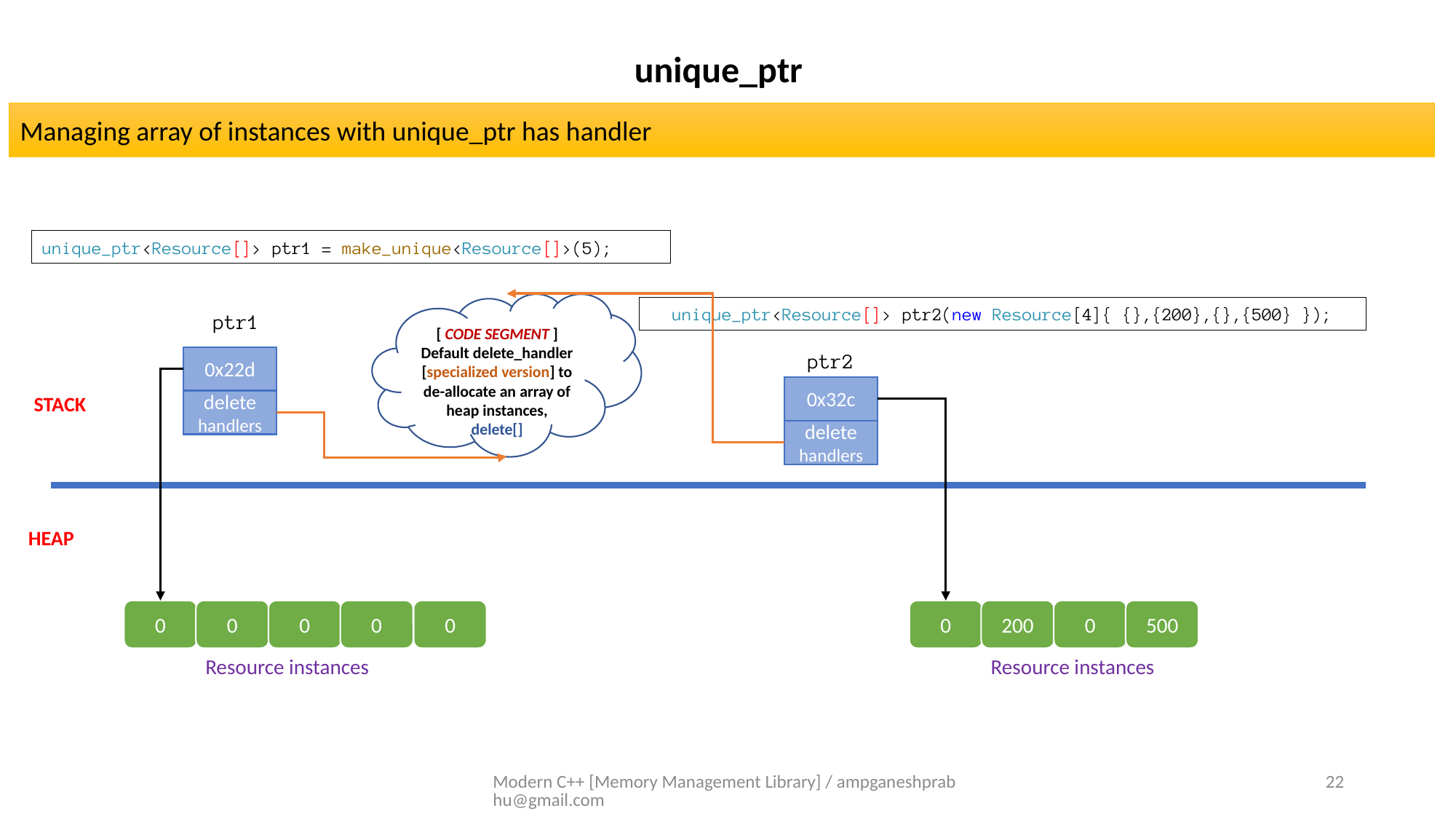

unique_ptr
Managing array of instances with unique_ptr has handler
unique_ptr<Resource[]> ptr1 = make_unique<Resource[]>(5);

[ CODE SEGMENT ]
Default delete_handler [specialized version] to de-allocate an array of heap instances, delete[]

unique_ptr<Resource[]> ptr2(new Resource[4]{ {},{200},{},{500} });
ptr1
ptr2
0x22d
0x32c
STACK
delete handlers
delete handlers
HEAP
0
0
0
0
0
200
500
0
0
Resource instances
Resource instances
Modern C++ [Memory Management Library] / ampganeshprabhu@gmail.com
22